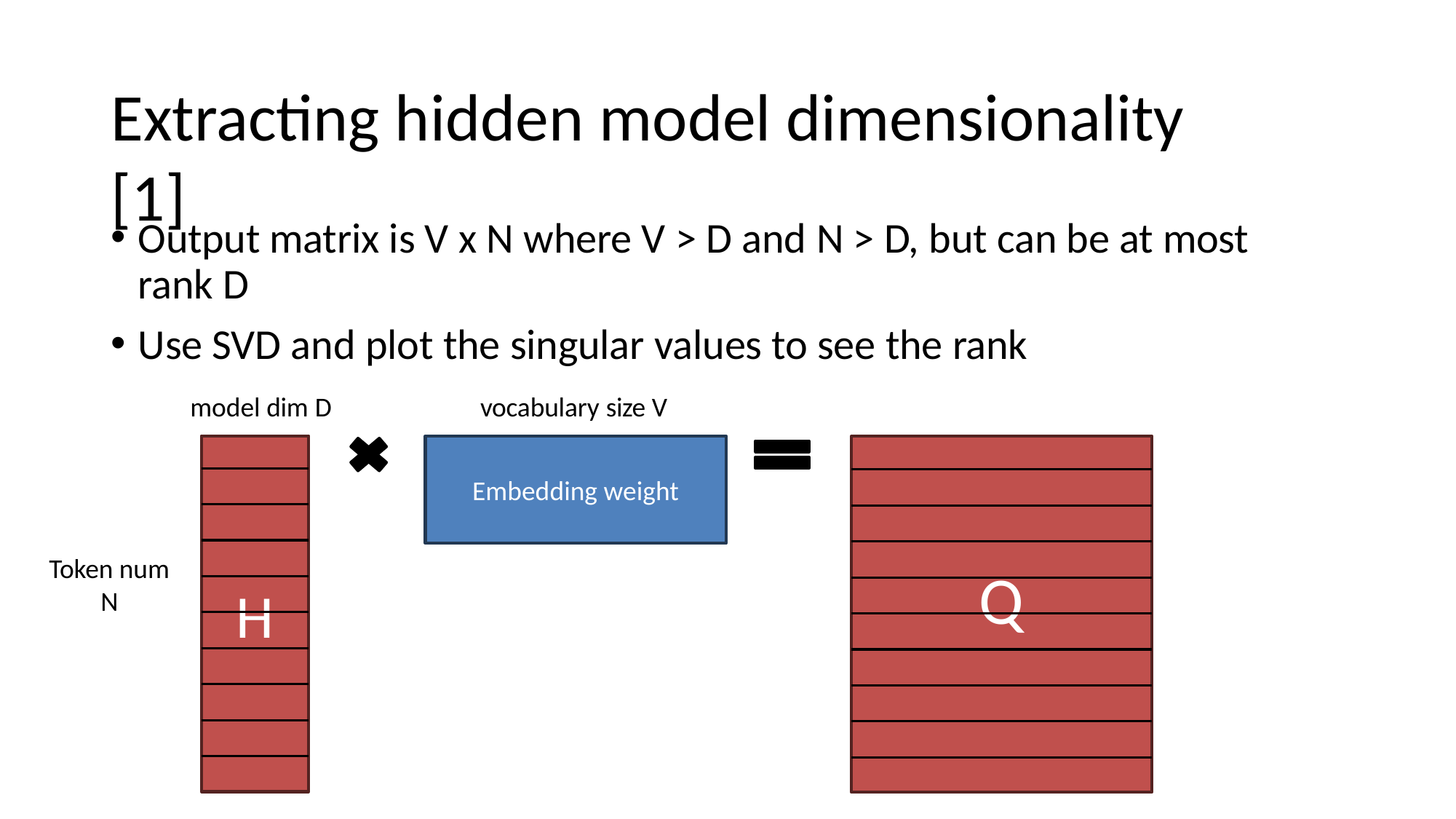

# Extracting hidden model dimensionality [1]
Output matrix is V x N where V > D and N > D, but can be at most  rank D
Use SVD and plot the singular values to see the rank
vocabulary size V
model dim D

H
Embedding weight
Q

Token num
N